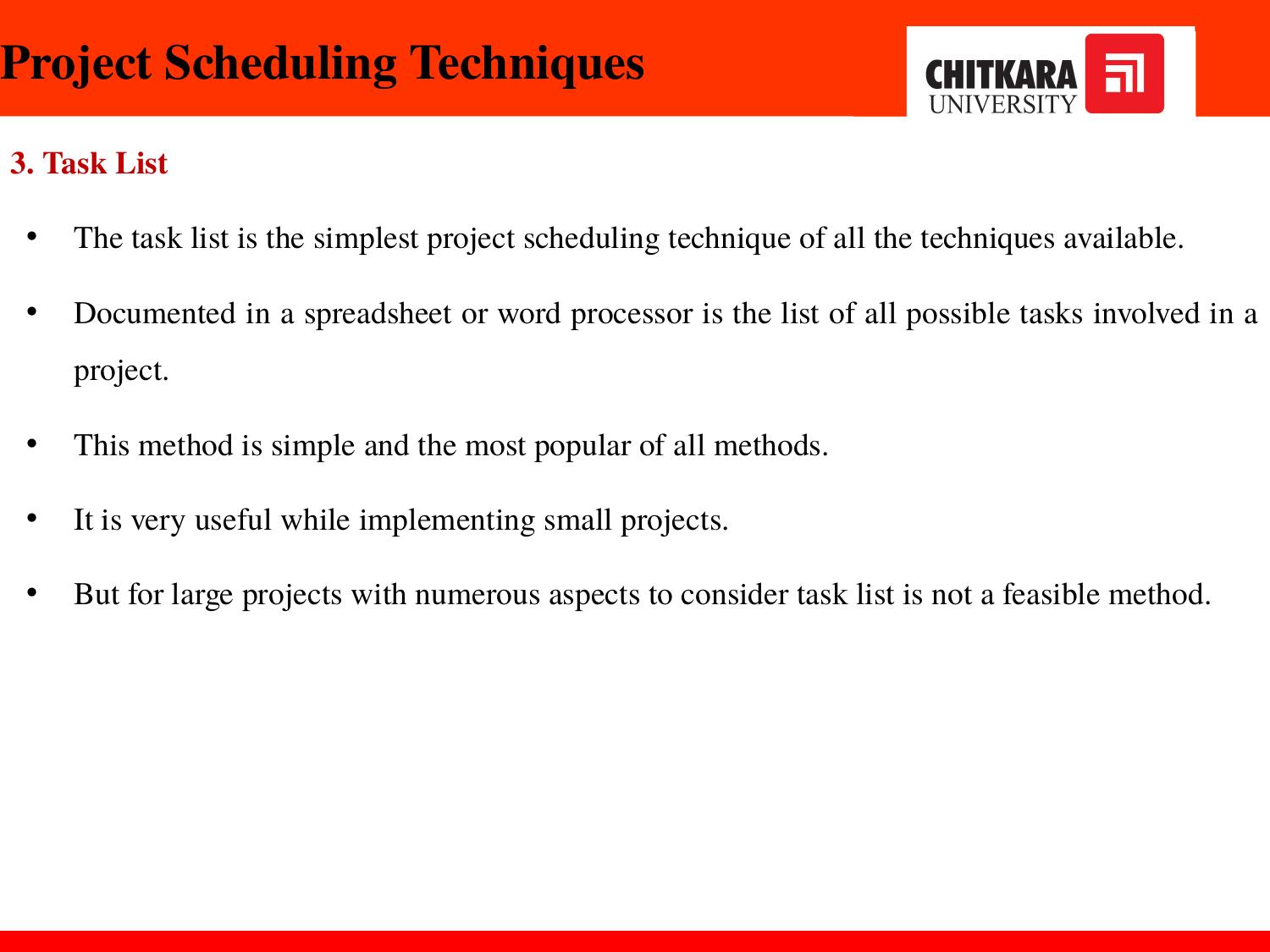

# Project Scheduling Techniques
3. Task List
The task list is the simplest project scheduling technique of all the techniques available.
Documented in a spreadsheet or word processor is the list of all possible tasks involved in a project.
This method is simple and the most popular of all methods.
It is very useful while implementing small projects.
But for large projects with numerous aspects to consider task list is not a feasible method.